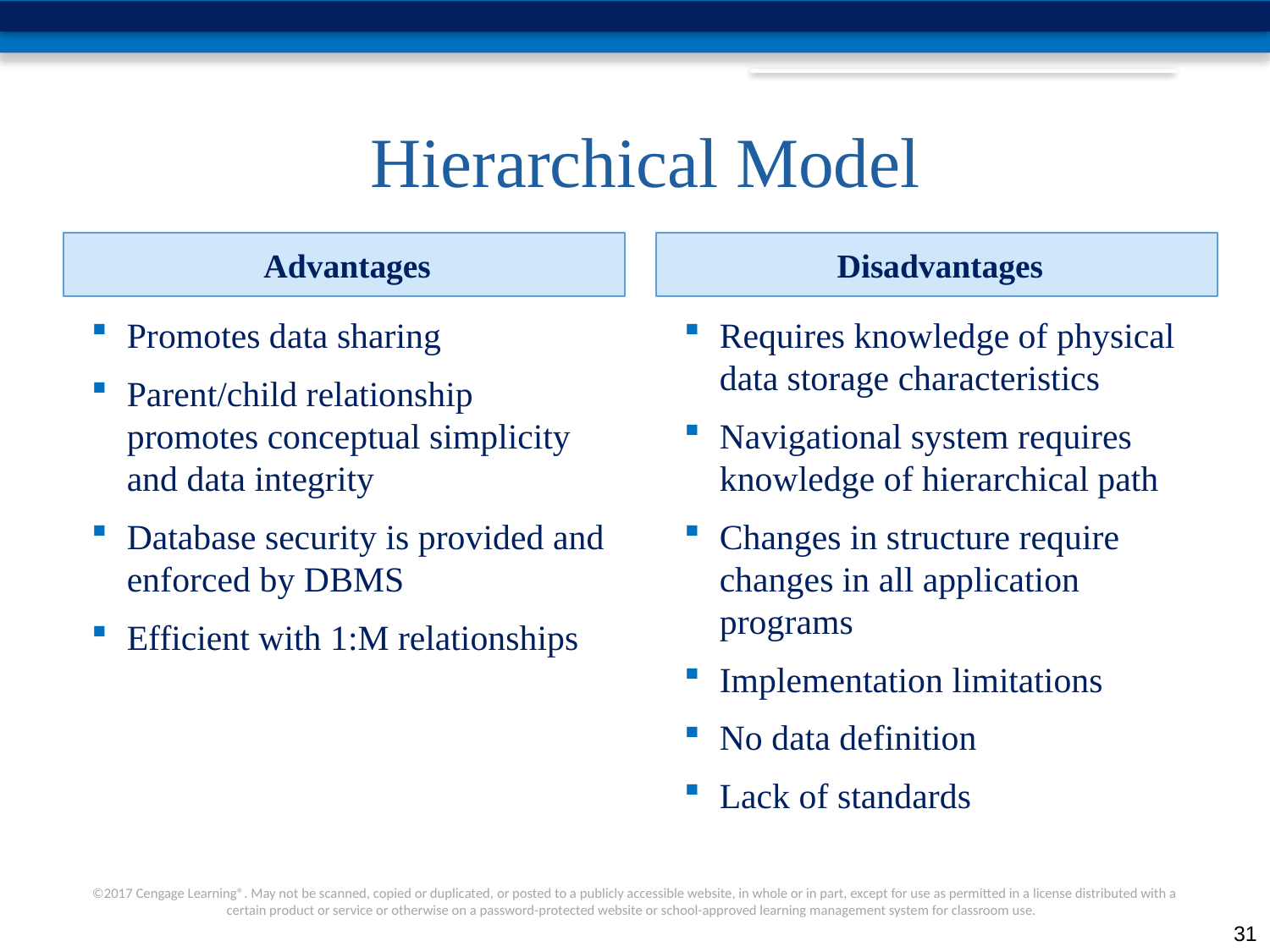

# Hierarchical Model
Advantages
Disadvantages
Promotes data sharing
Parent/child relationship promotes conceptual simplicity and data integrity
Database security is provided and enforced by DBMS
Efficient with 1:M relationships
Requires knowledge of physical data storage characteristics
Navigational system requires knowledge of hierarchical path
Changes in structure require changes in all application programs
Implementation limitations
No data definition
Lack of standards
31